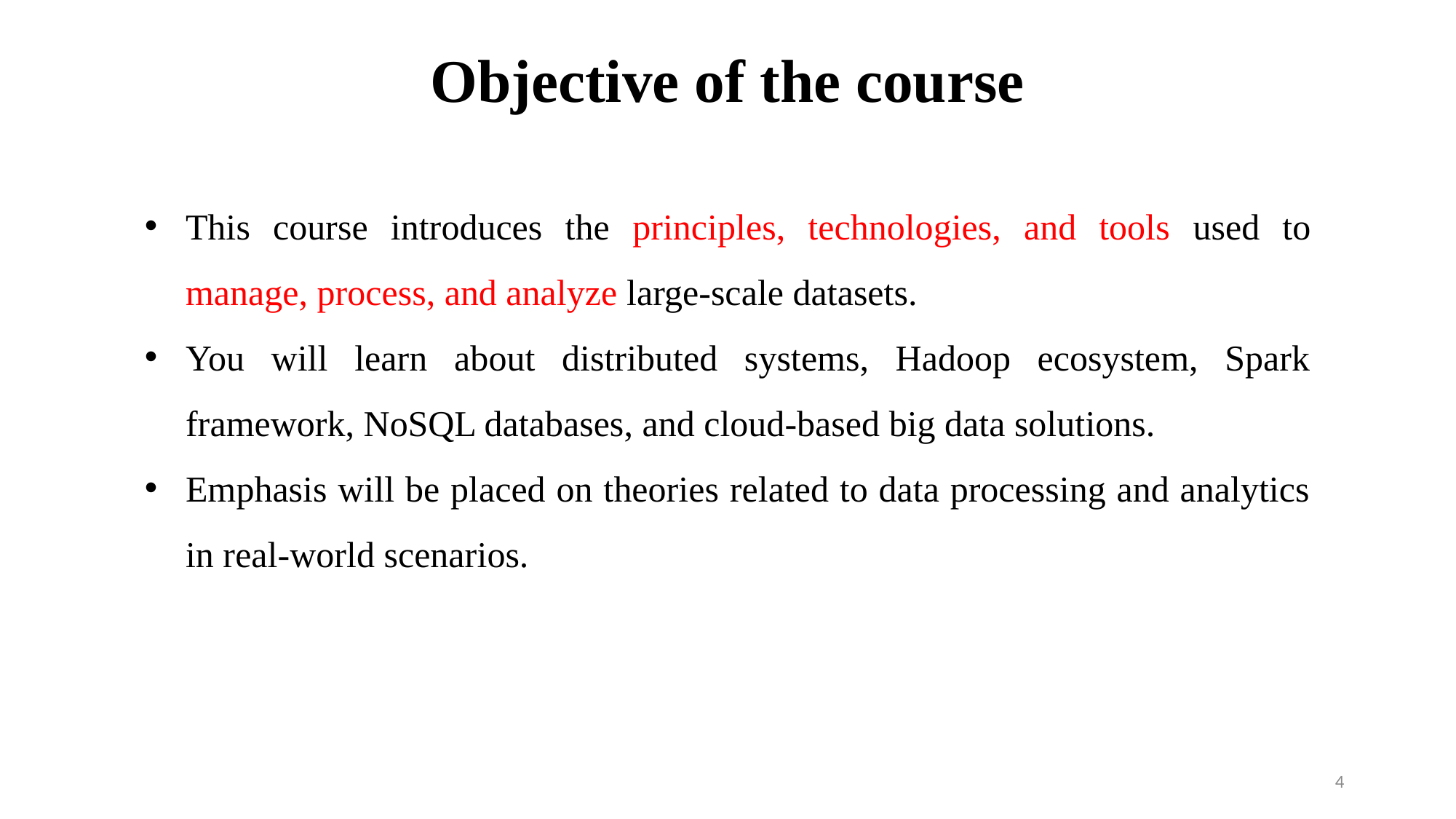

Objective of the course
This course introduces the principles, technologies, and tools used to manage, process, and analyze large-scale datasets.
You will learn about distributed systems, Hadoop ecosystem, Spark framework, NoSQL databases, and cloud-based big data solutions.
Emphasis will be placed on theories related to data processing and analytics in real-world scenarios.
4